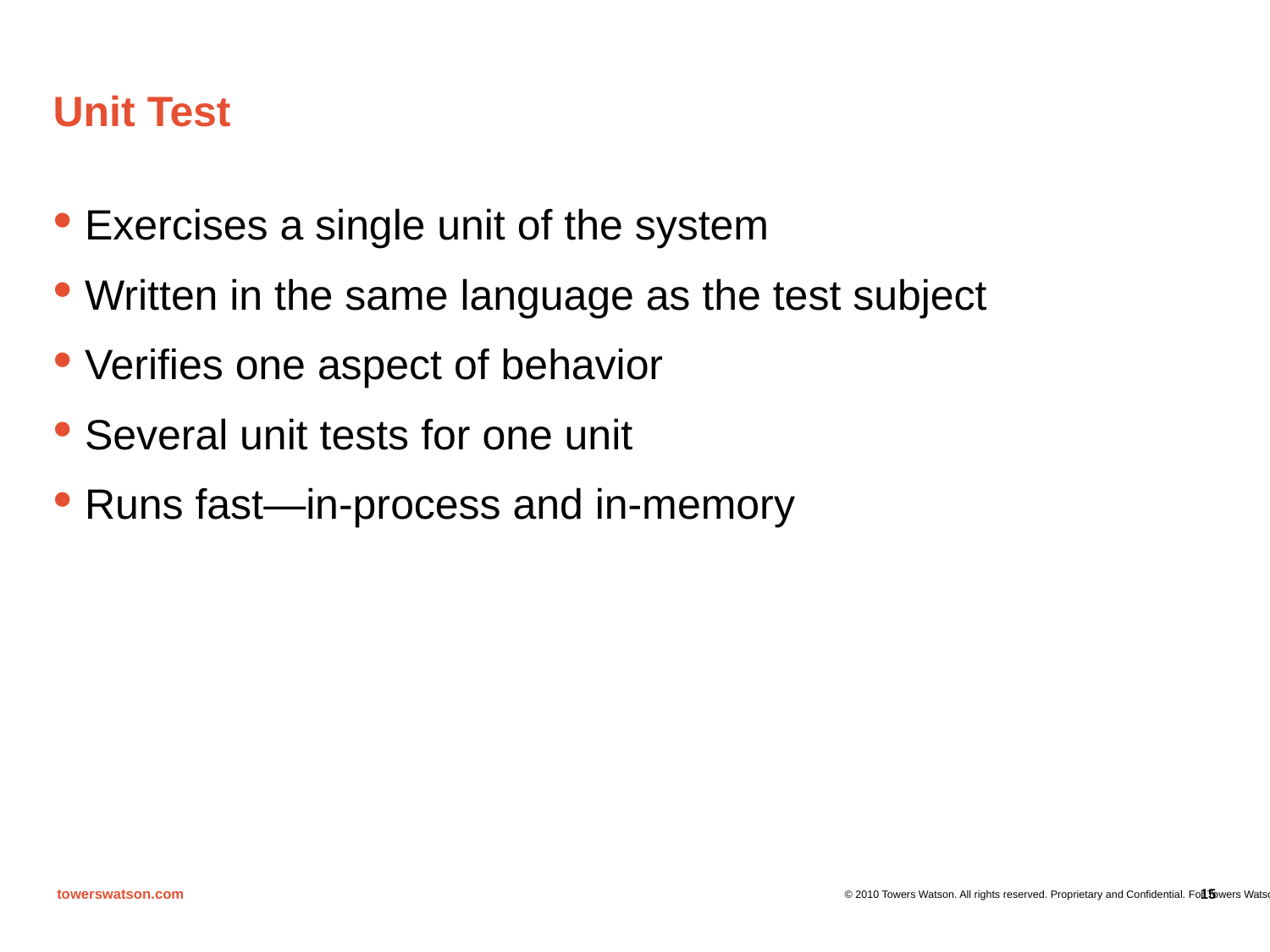

# Unit Test
Exercises a single unit of the system
Written in the same language as the test subject
Verifies one aspect of behavior
Several unit tests for one unit
Runs fast—in-process and in-memory
15